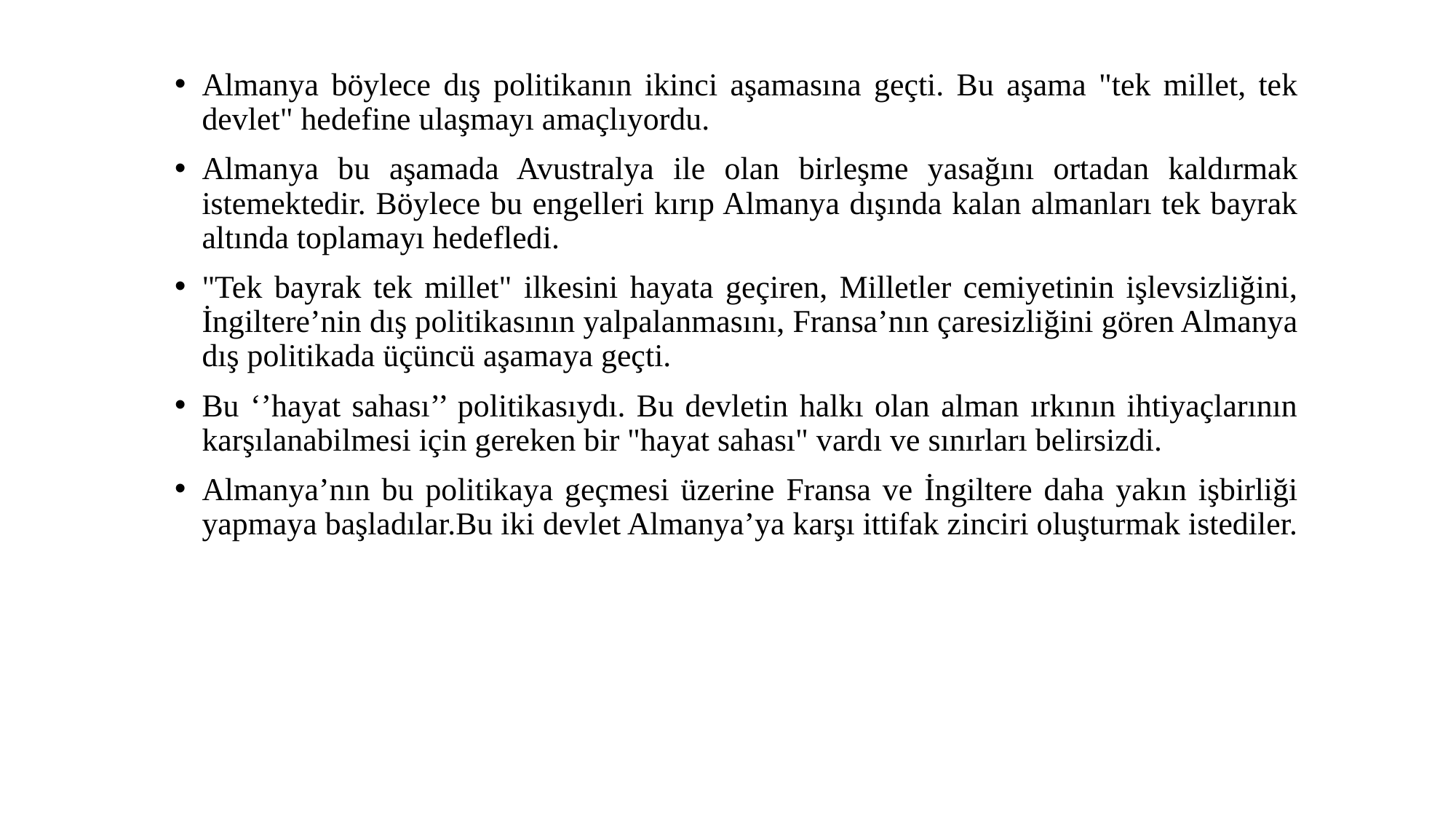

Almanya böylece dış politikanın ikinci aşamasına geçti. Bu aşama "tek millet, tek devlet" hedefine ulaşmayı amaçlıyordu.
Almanya bu aşamada Avustralya ile olan birleşme yasağını ortadan kaldırmak istemektedir. Böylece bu engelleri kırıp Almanya dışında kalan almanları tek bayrak altında toplamayı hedefledi.
"Tek bayrak tek millet" ilkesini hayata geçiren, Milletler cemiyetinin işlevsizliğini, İngiltere’nin dış politikasının yalpalanmasını, Fransa’nın çaresizliğini gören Almanya dış politikada üçüncü aşamaya geçti.
Bu ‘’hayat sahası’’ politikasıydı. Bu devletin halkı olan alman ırkının ihtiyaçlarının karşılanabilmesi için gereken bir "hayat sahası" vardı ve sınırları belirsizdi.
Almanya’nın bu politikaya geçmesi üzerine Fransa ve İngiltere daha yakın işbirliği yapmaya başladılar.Bu iki devlet Almanya’ya karşı ittifak zinciri oluşturmak istediler.